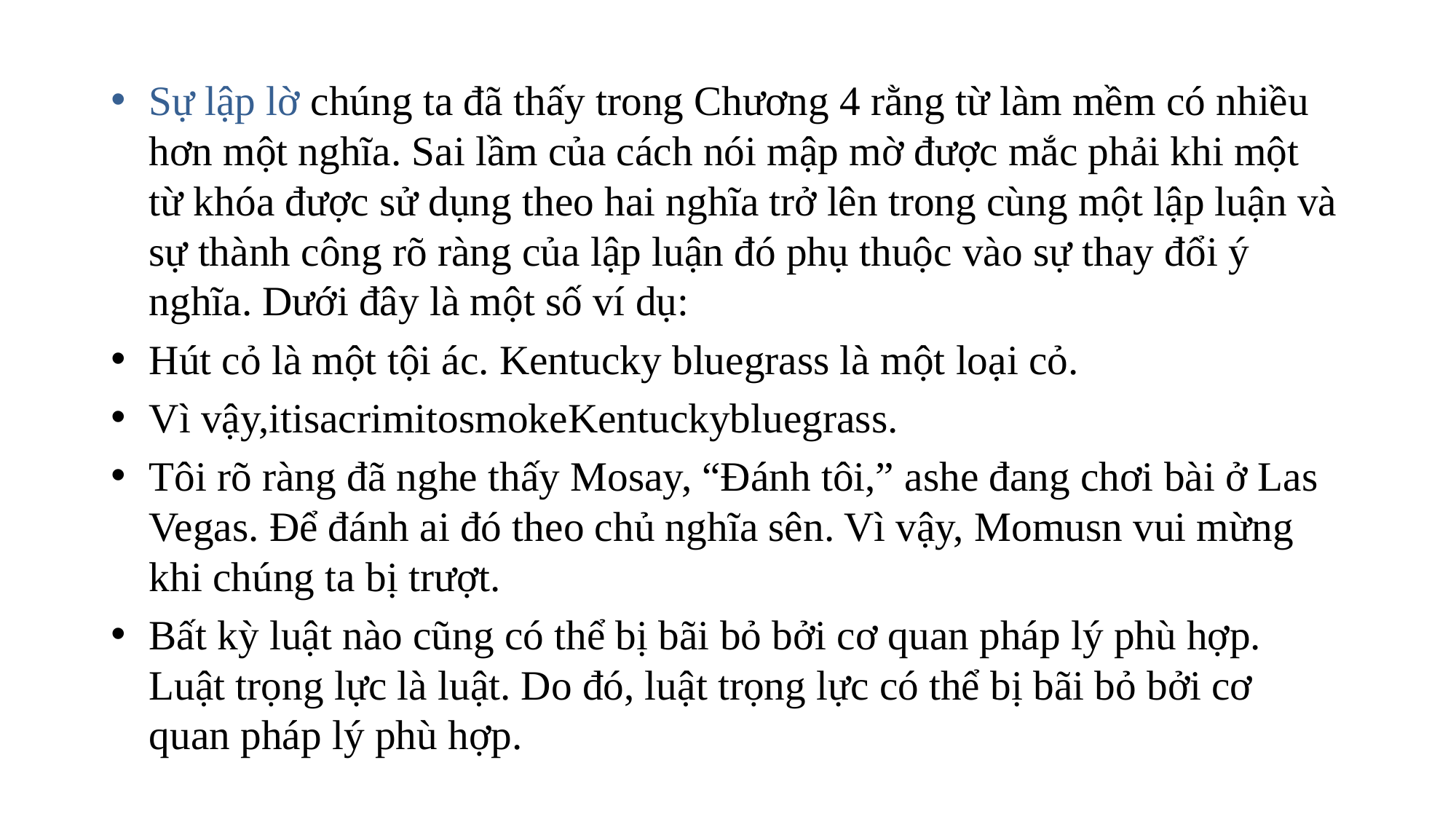

Sự lập lờ chúng ta đã thấy trong Chương 4 rằng từ làm mềm có nhiều hơn một nghĩa. Sai lầm của cách nói mập mờ được mắc phải khi một từ khóa được sử dụng theo hai nghĩa trở lên trong cùng một lập luận và sự thành công rõ ràng của lập luận đó phụ thuộc vào sự thay đổi ý nghĩa. Dưới đây là một số ví dụ:
Hút cỏ là một tội ác. Kentucky bluegrass là một loại cỏ.
Vì vậy,itisacrimitosmokeKentuckybluegrass.
Tôi rõ ràng đã nghe thấy Mosay, “Đánh tôi,” ashe đang chơi bài ở Las Vegas. Để đánh ai đó theo chủ nghĩa sên. Vì vậy, Momusn vui mừng khi chúng ta bị trượt.
Bất kỳ luật nào cũng có thể bị bãi bỏ bởi cơ quan pháp lý phù hợp. Luật trọng lực là luật. Do đó, luật trọng lực có thể bị bãi bỏ bởi cơ quan pháp lý phù hợp.